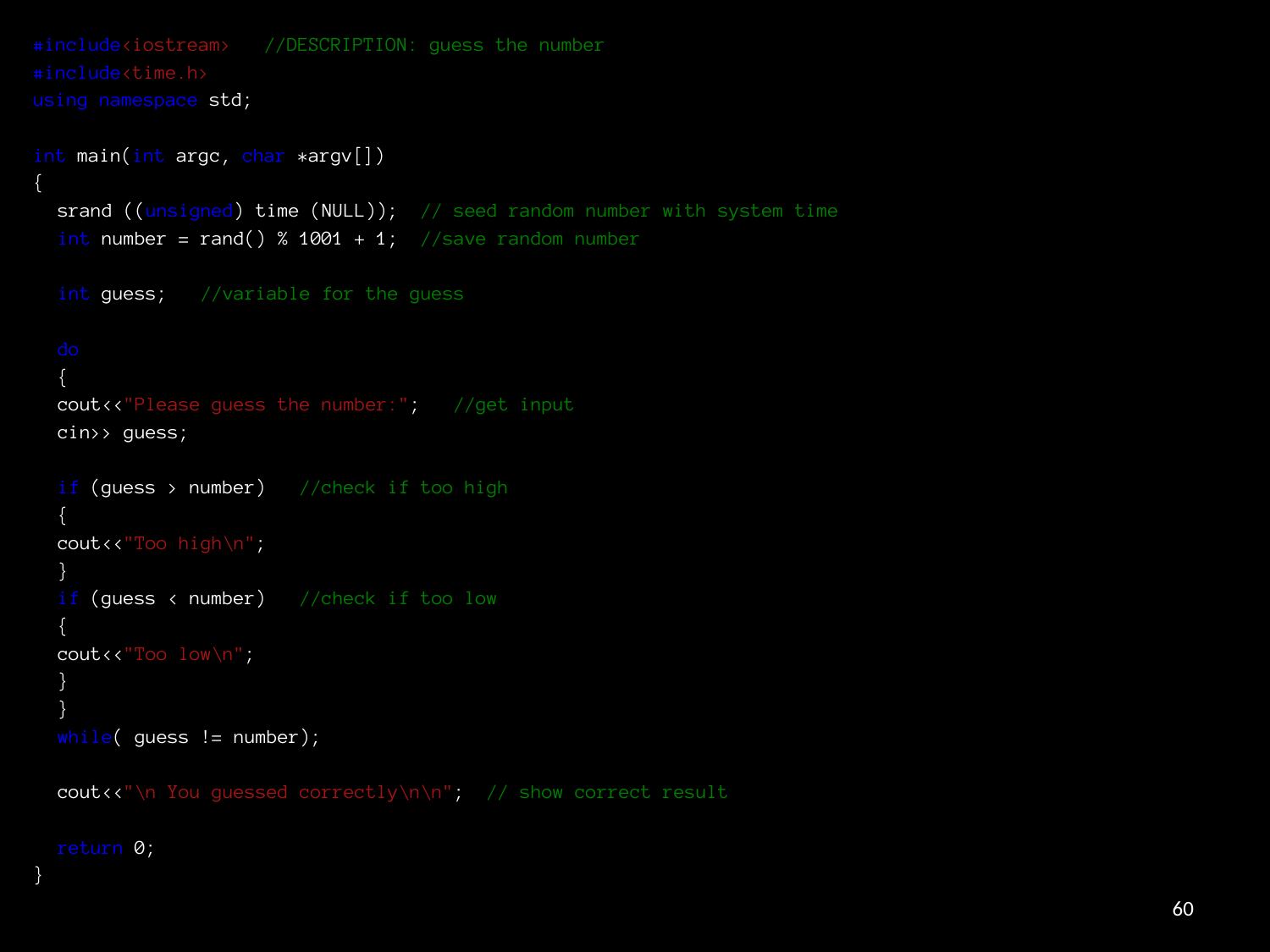

#include<iostream>   //DESCRIPTION: guess the number
#include<time.h>
using namespace std;

int main(int argc, char *argv[])
{
	srand ((unsigned) time (NULL));  // seed random number with system time
	int number = rand() % 1001 + 1;  //save random number

	int guess;   //variable for the guess

	do
	{
		cout<<"Please guess the number:";   //get input
		cin>> guess;

		if (guess > number)   //check if too high
		{
			cout<<"Too high\n";
		}
		if (guess < number)   //check if too low
		{
			cout<<"Too low\n";
		}
	}
	while( guess != number);

	cout<<"\n You guessed correctly\n\n";  // show correct result

	return 0;
}

60